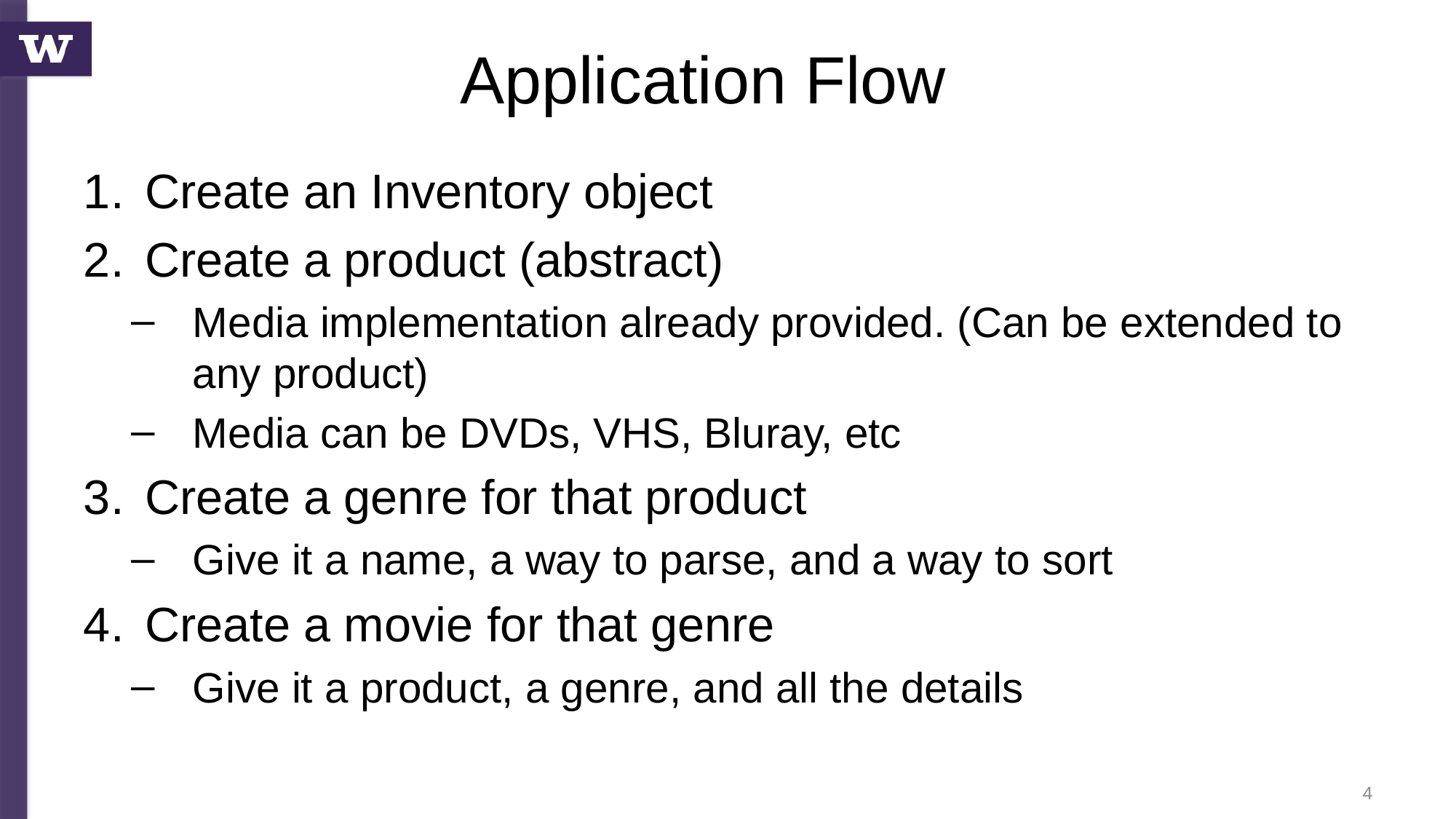

# Application Flow
Create an Inventory object
Create a product (abstract)
Media implementation already provided. (Can be extended to any product)
Media can be DVDs, VHS, Bluray, etc
Create a genre for that product
Give it a name, a way to parse, and a way to sort
Create a movie for that genre
Give it a product, a genre, and all the details
4